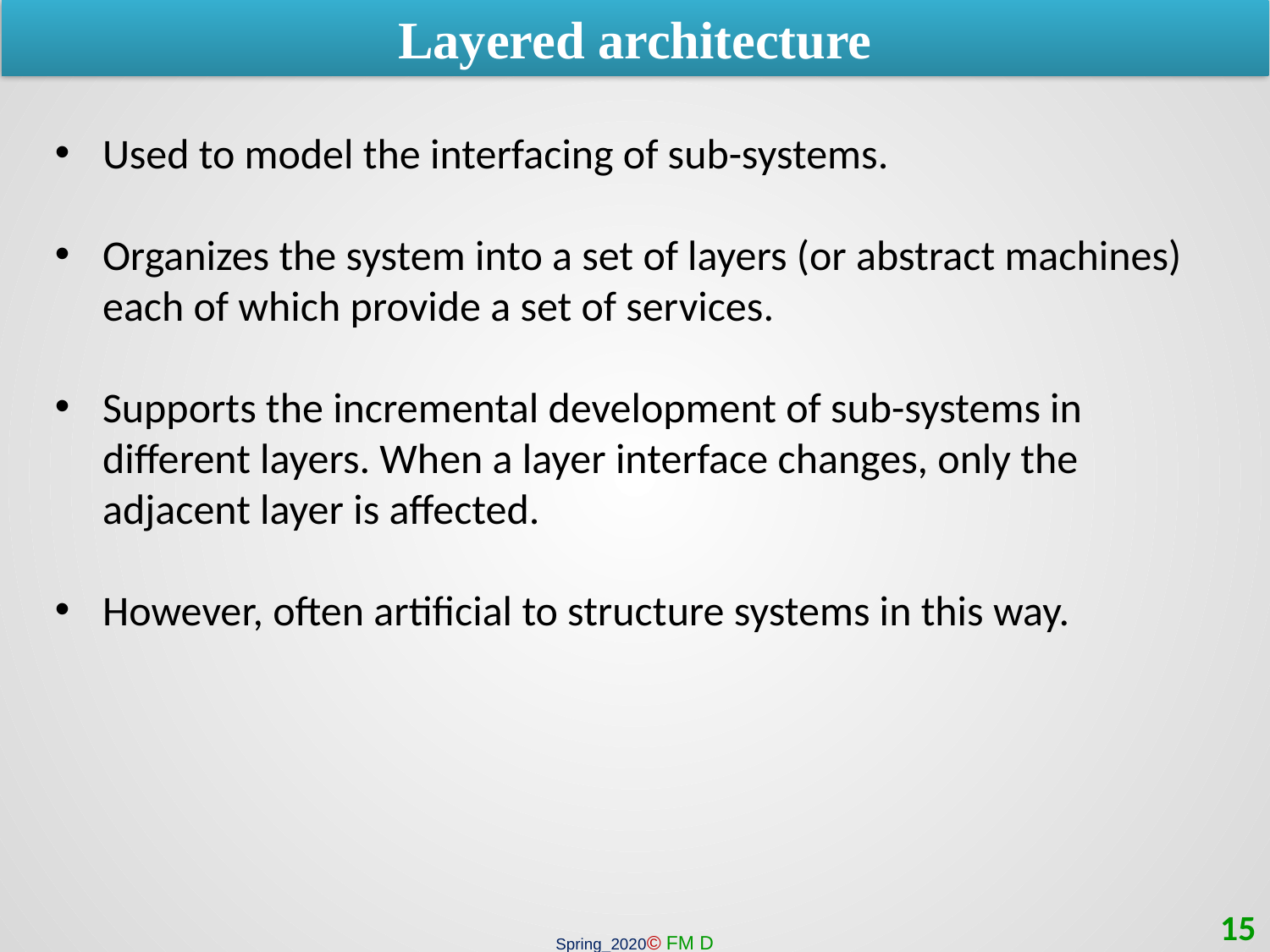

Layered architecture
Used to model the interfacing of sub-systems.

Organizes the system into a set of layers (or abstract machines) each of which provide a set of services.

Supports the incremental development of sub-systems in different layers. When a layer interface changes, only the adjacent layer is affected.

However, often artificial to structure systems in this way.

15